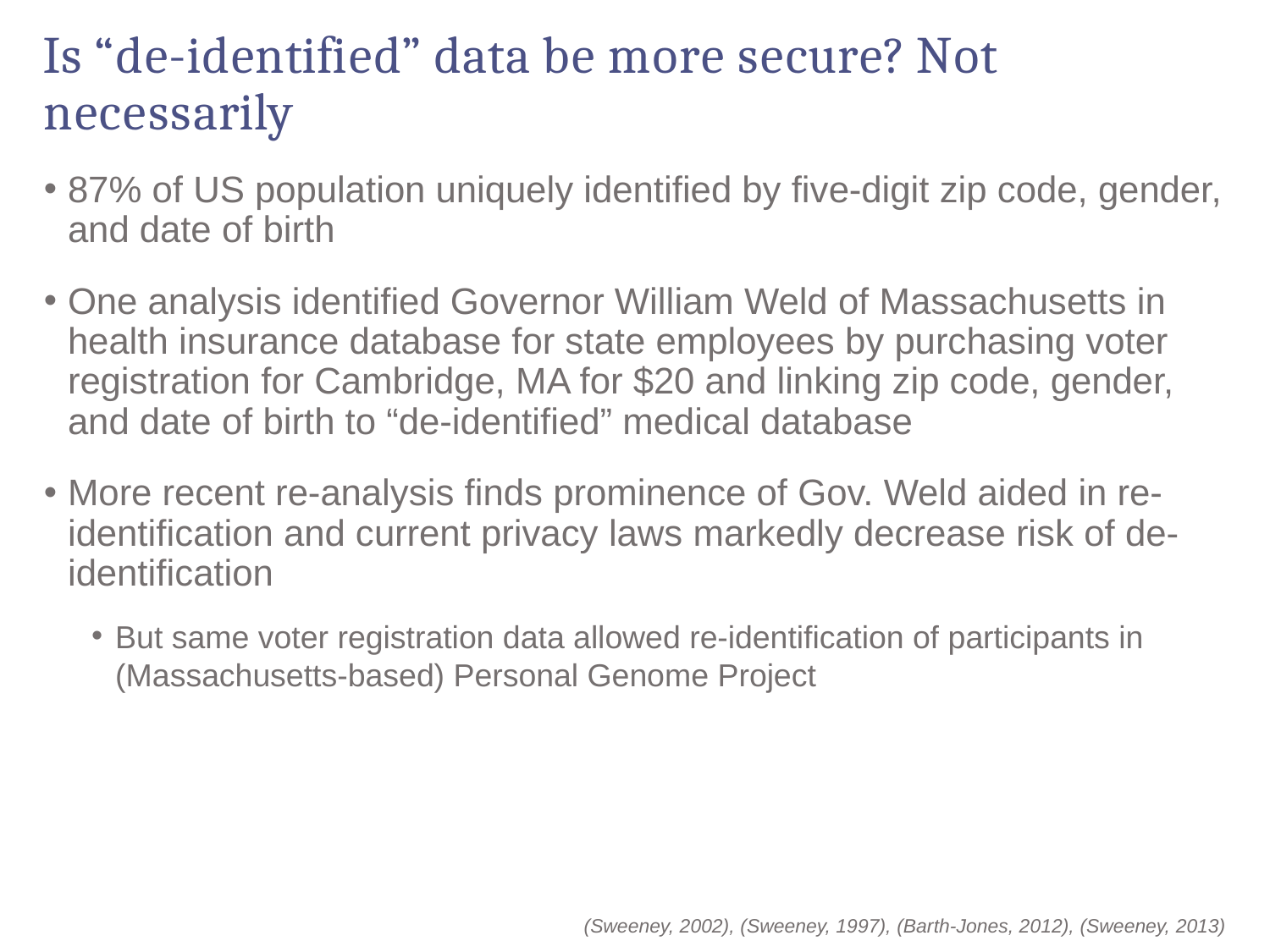

# Is “de-identified” data be more secure? Not necessarily
87% of US population uniquely identified by five-digit zip code, gender, and date of birth
One analysis identified Governor William Weld of Massachusetts in health insurance database for state employees by purchasing voter registration for Cambridge, MA for $20 and linking zip code, gender, and date of birth to “de-identified” medical database
More recent re-analysis finds prominence of Gov. Weld aided in re-identification and current privacy laws markedly decrease risk of de-identification
But same voter registration data allowed re-identification of participants in (Massachusetts-based) Personal Genome Project

(Sweeney, 2002), (Sweeney, 1997), (Barth-Jones, 2012), (Sweeney, 2013)